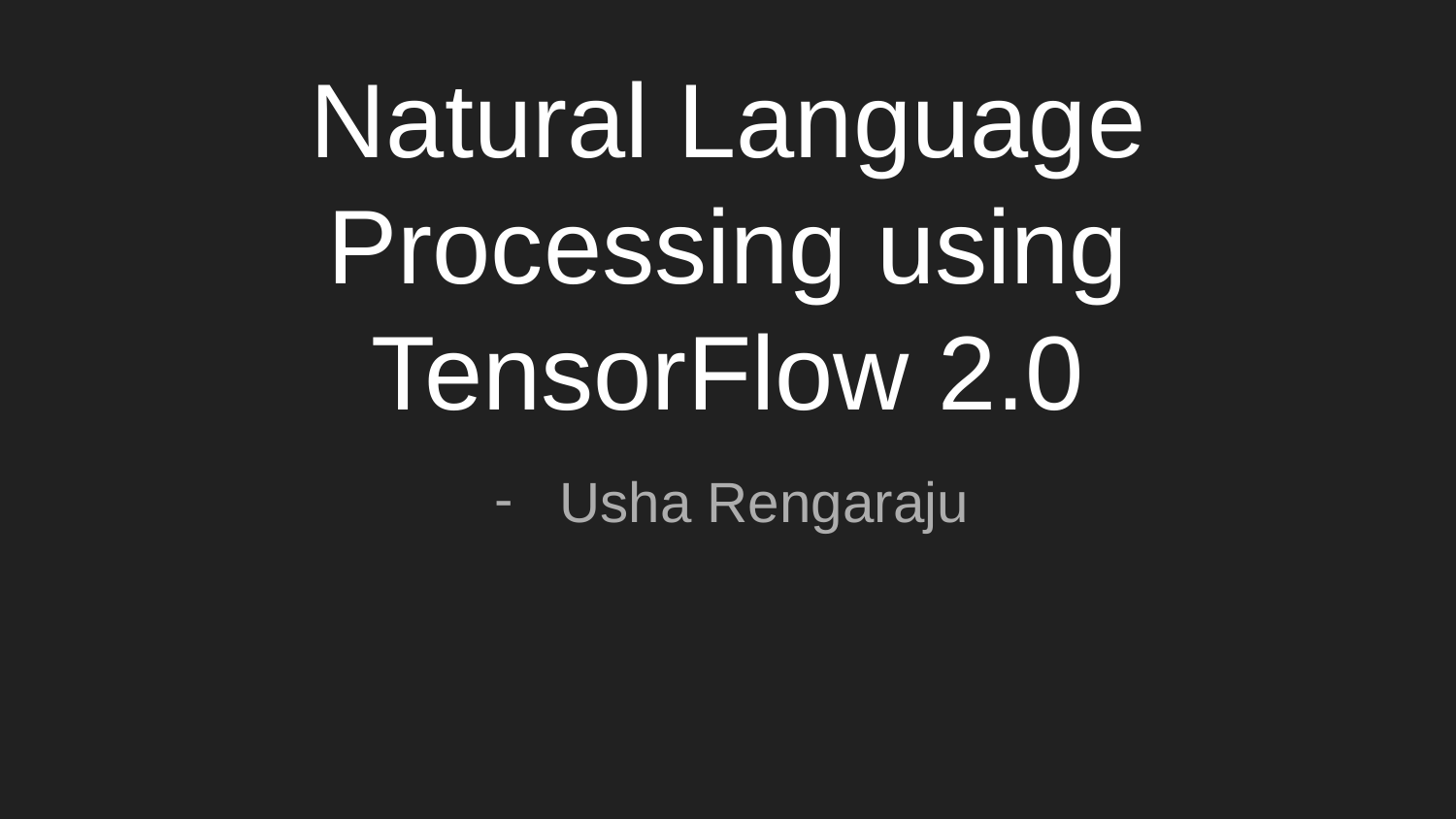

# Natural Language Processing using TensorFlow 2.0
Usha Rengaraju